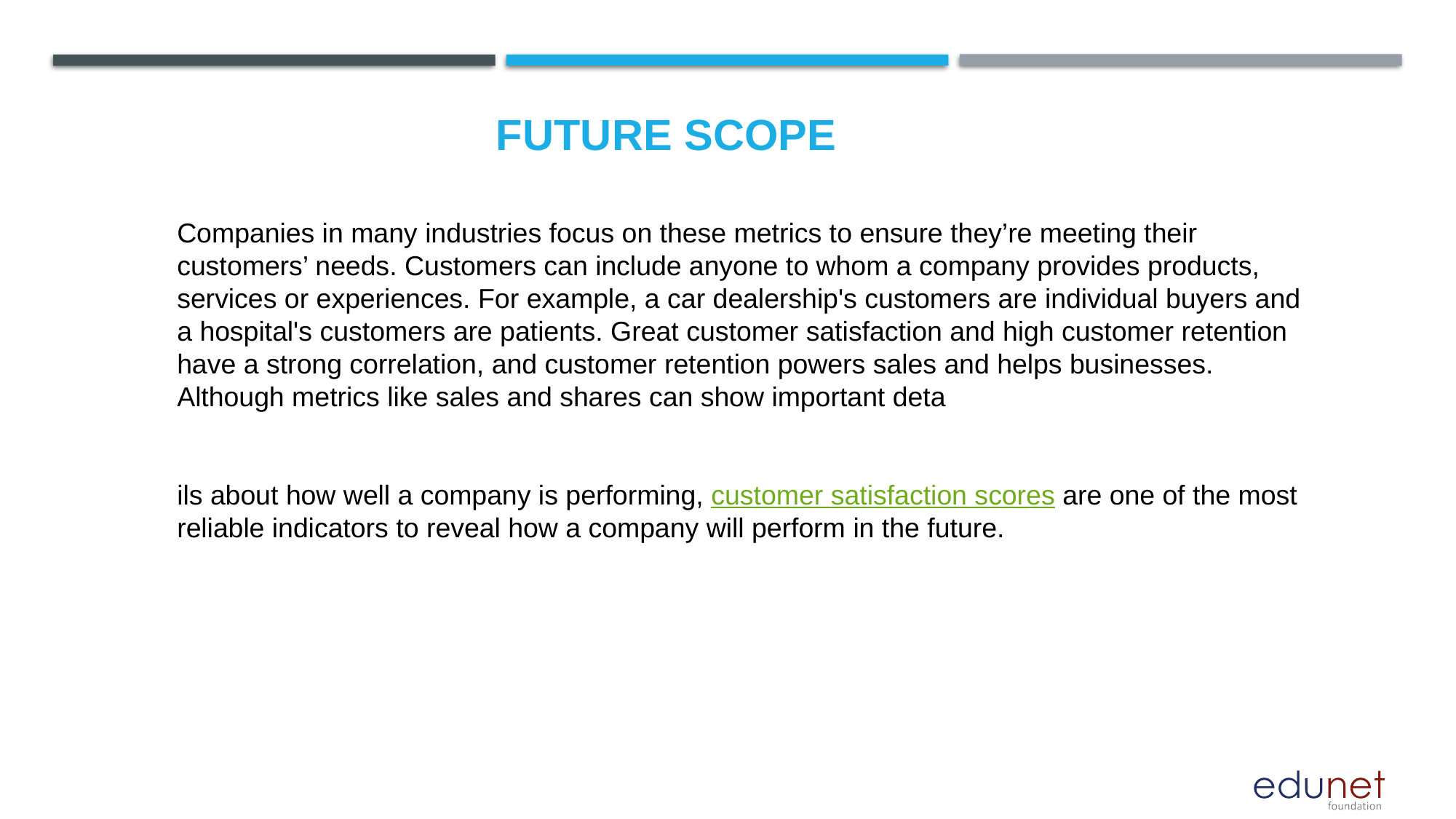

Future scope

Companies in many industries focus on these metrics to ensure they’re meeting their customers’ needs. Customers can include anyone to whom a company provides products, services or experiences. For example, a car dealership's customers are individual buyers and a hospital's customers are patients. Great customer satisfaction and high customer retention have a strong correlation, and customer retention powers sales and helps businesses. Although metrics like sales and shares can show important deta

ils about how well a company is performing, customer satisfaction scores are one of the most reliable indicators to reveal how a company will perform in the future.